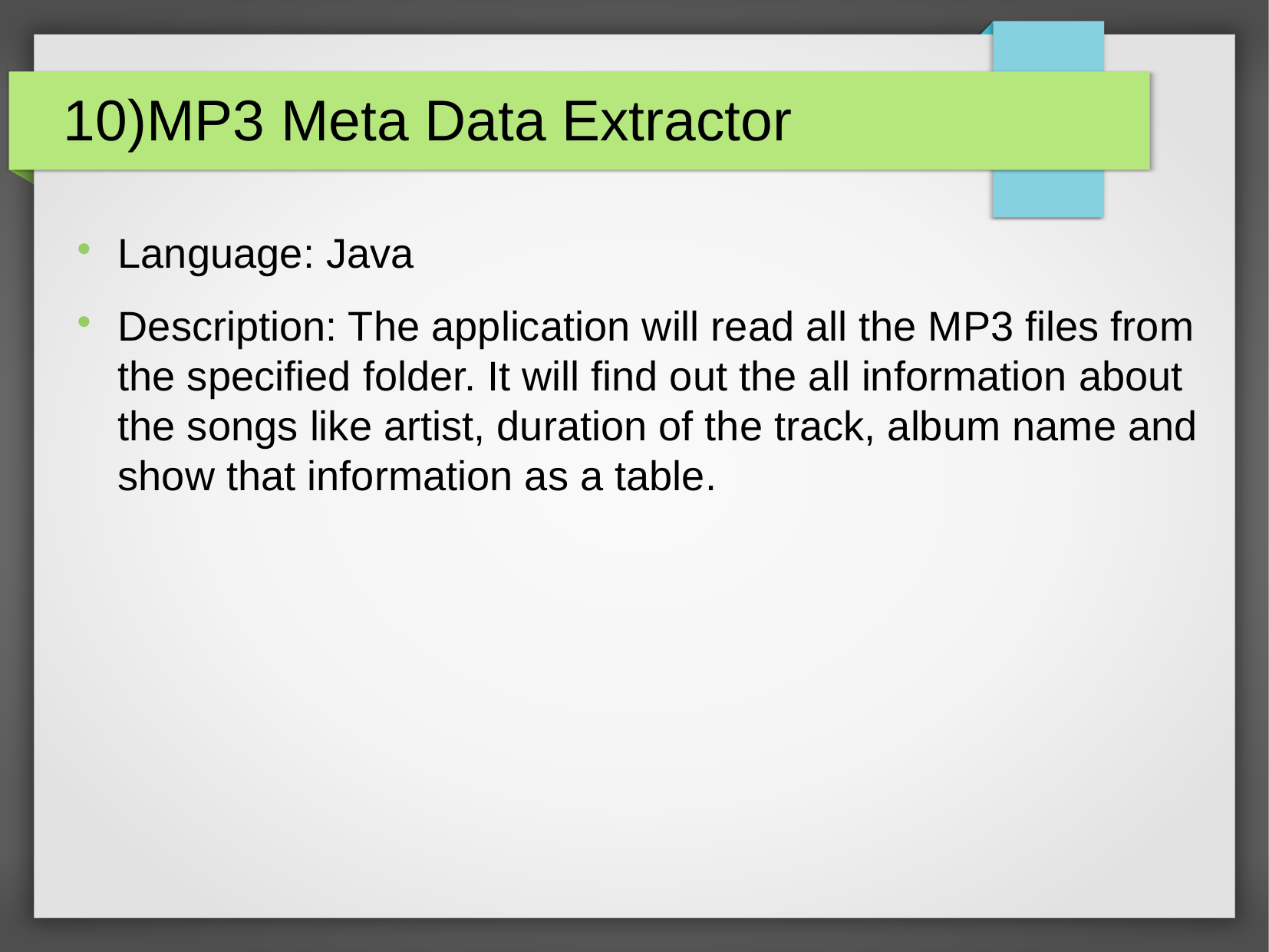

10)MP3 Meta Data Extractor
Language: Java
Description: The application will read all the MP3 files from the specified folder. It will find out the all information about the songs like artist, duration of the track, album name and show that information as a table.